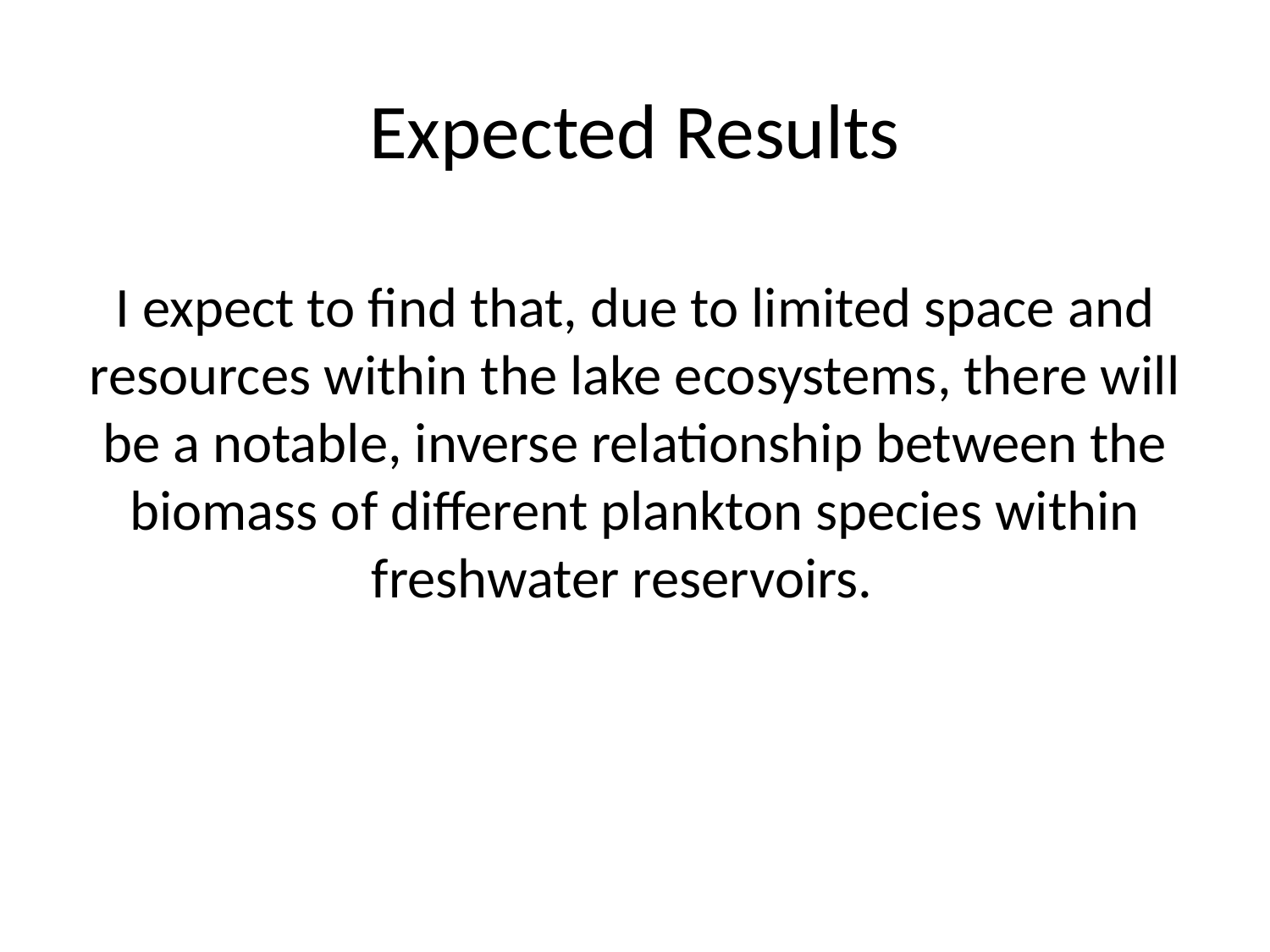

# Expected Results
I expect to find that, due to limited space and resources within the lake ecosystems, there will be a notable, inverse relationship between the biomass of different plankton species within freshwater reservoirs.